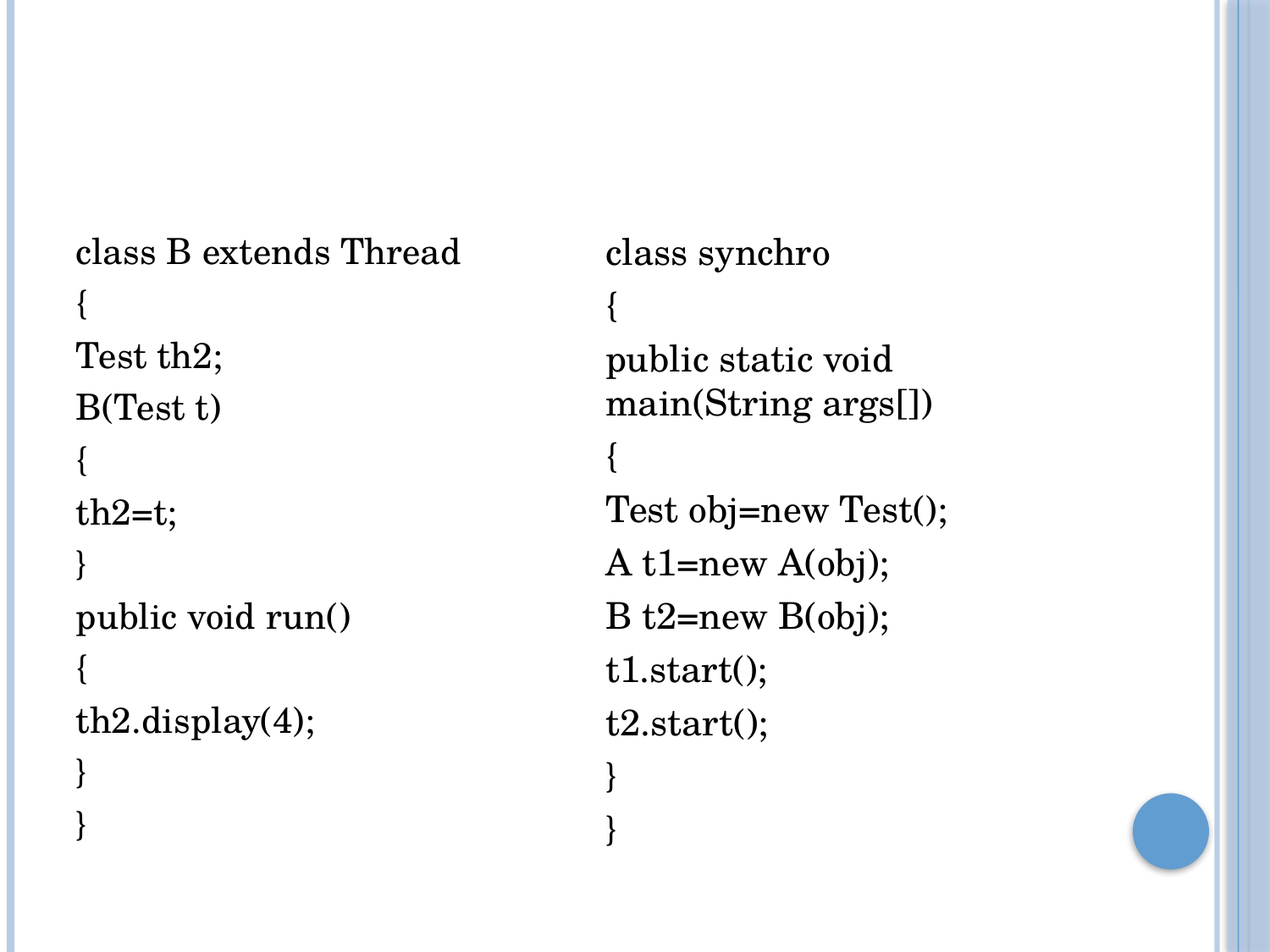

#
class B extends Thread
{
Test th2;
B(Test t)
{
th2=t;
}
public void run()
{
th2.display(4);
}
}
class synchro
{
public static void main(String args[])
{
Test obj=new Test();
A t1=new A(obj);
B t2=new B(obj);
t1.start();
t2.start();
}
}